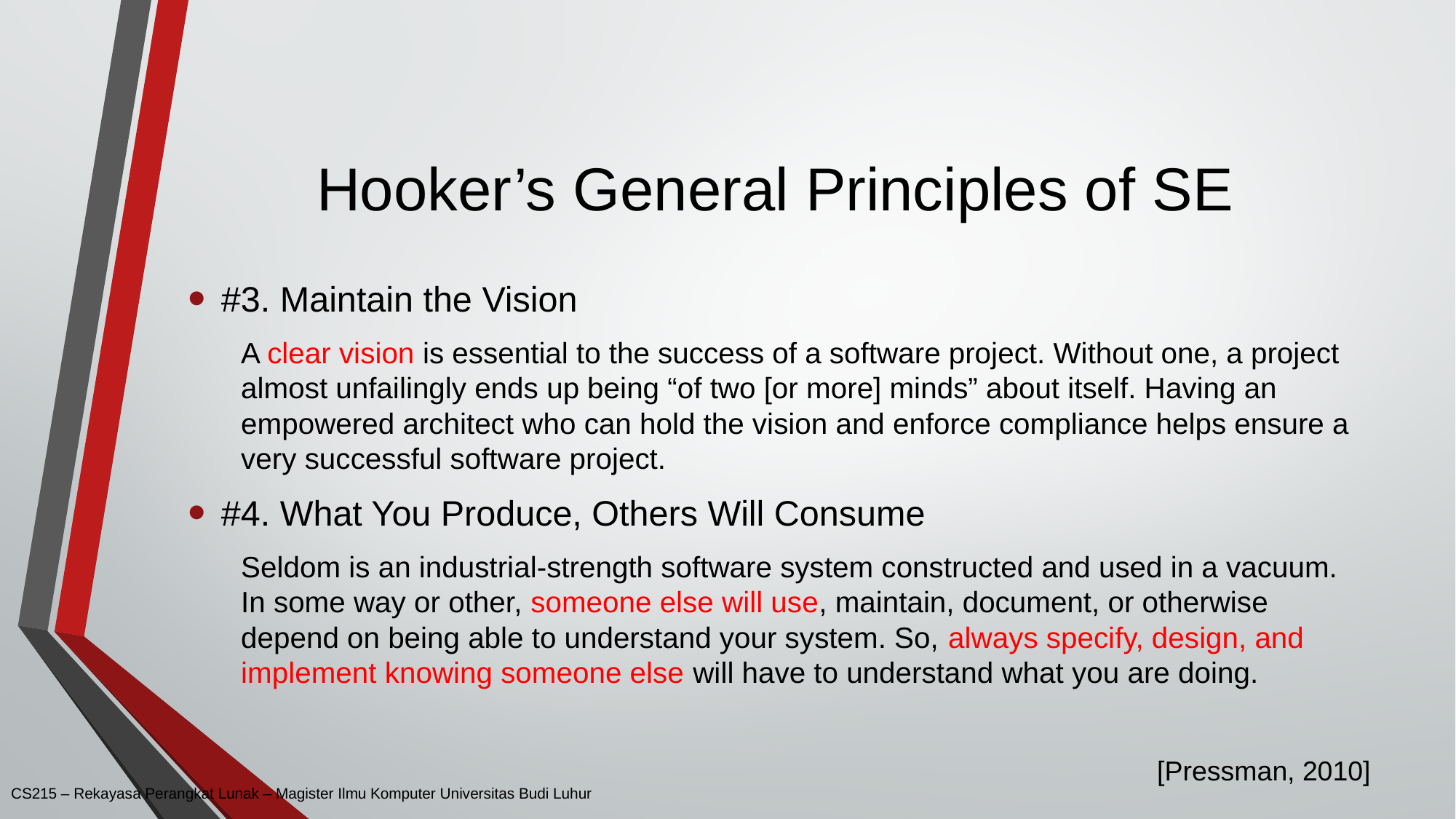

# Hooker’s General Principles of SE
#3. Maintain the Vision
A clear vision is essential to the success of a software project. Without one, a project almost unfailingly ends up being “of two [or more] minds” about itself. Having an empowered architect who can hold the vision and enforce compliance helps ensure a very successful software project.
#4. What You Produce, Others Will Consume
Seldom is an industrial-strength software system constructed and used in a vacuum. In some way or other, someone else will use, maintain, document, or otherwise depend on being able to understand your system. So, always specify, design, and implement knowing someone else will have to understand what you are doing.
[Pressman, 2010]
CS215 – Rekayasa Perangkat Lunak – Magister Ilmu Komputer Universitas Budi Luhur